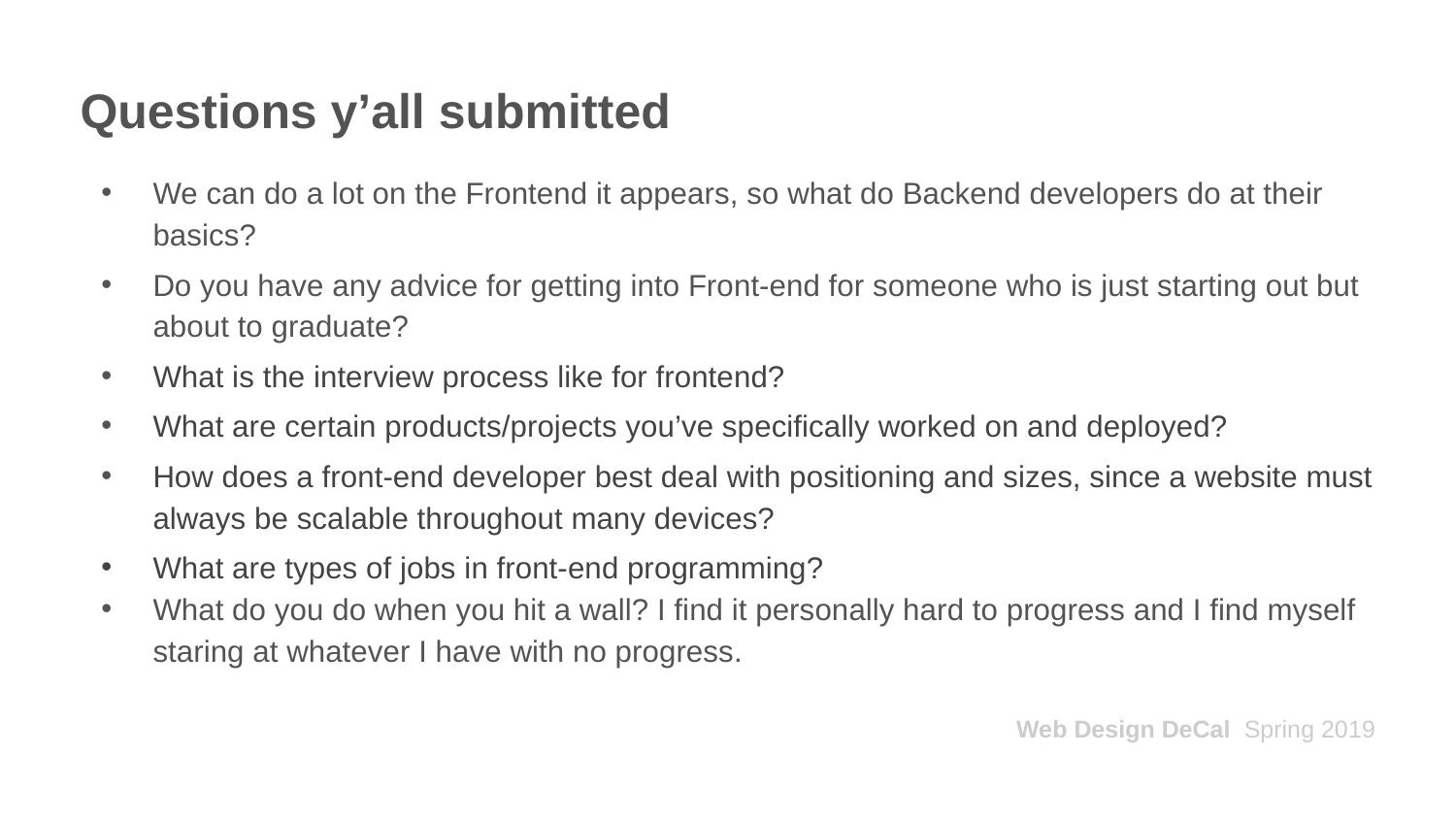

# Questions y’all submitted
We can do a lot on the Frontend it appears, so what do Backend developers do at their basics?
Do you have any advice for getting into Front-end for someone who is just starting out but about to graduate?
What is the interview process like for frontend?
What are certain products/projects you’ve specifically worked on and deployed?
How does a front-end developer best deal with positioning and sizes, since a website must always be scalable throughout many devices?
What are types of jobs in front-end programming?
What do you do when you hit a wall? I find it personally hard to progress and I find myself staring at whatever I have with no progress.